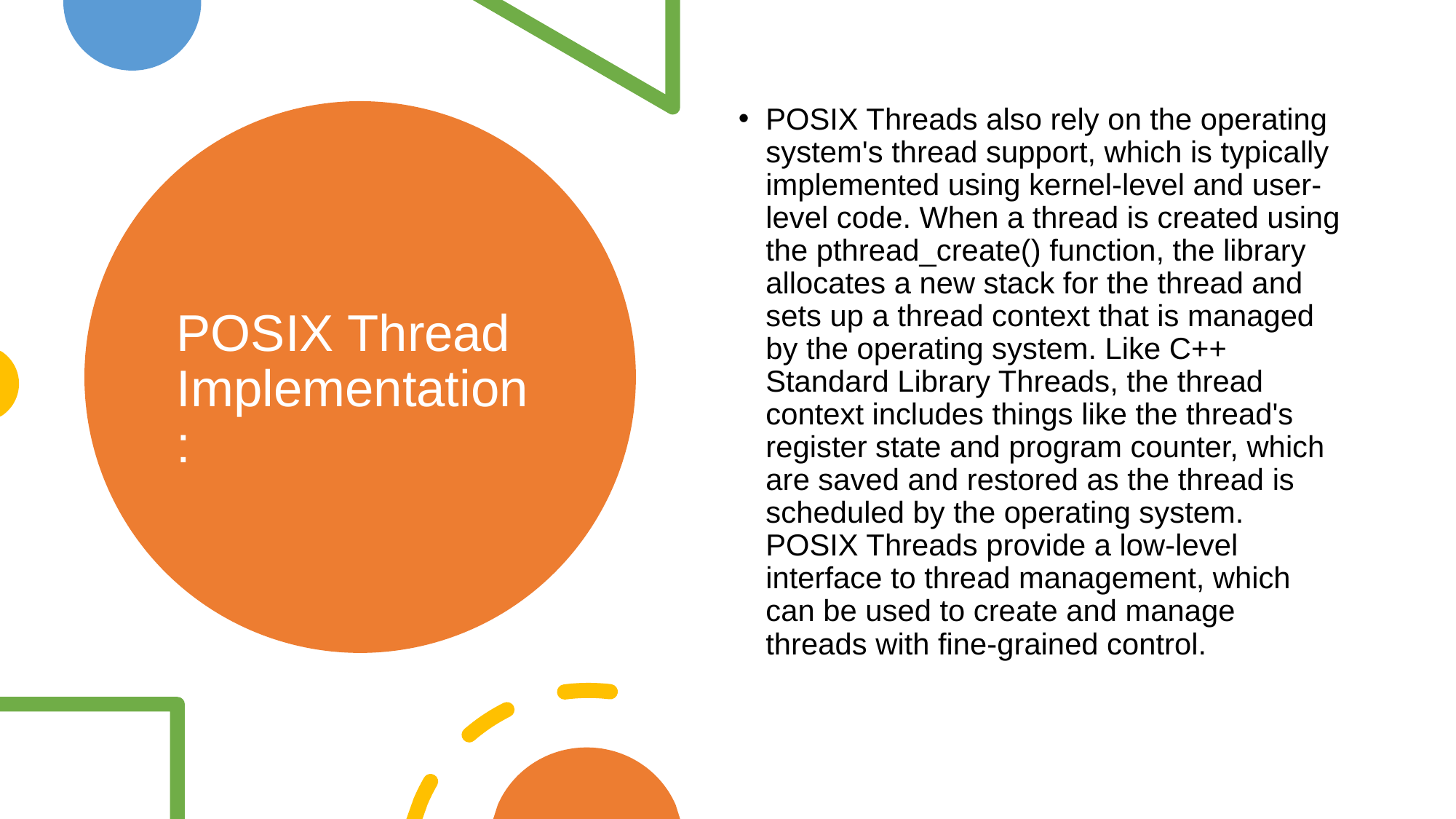

POSIX Threads also rely on the operating system's thread support, which is typically implemented using kernel-level and user-level code. When a thread is created using the pthread_create() function, the library allocates a new stack for the thread and sets up a thread context that is managed by the operating system. Like C++ Standard Library Threads, the thread context includes things like the thread's register state and program counter, which are saved and restored as the thread is scheduled by the operating system. POSIX Threads provide a low-level interface to thread management, which can be used to create and manage threads with fine-grained control.

# POSIX Thread Implementation: